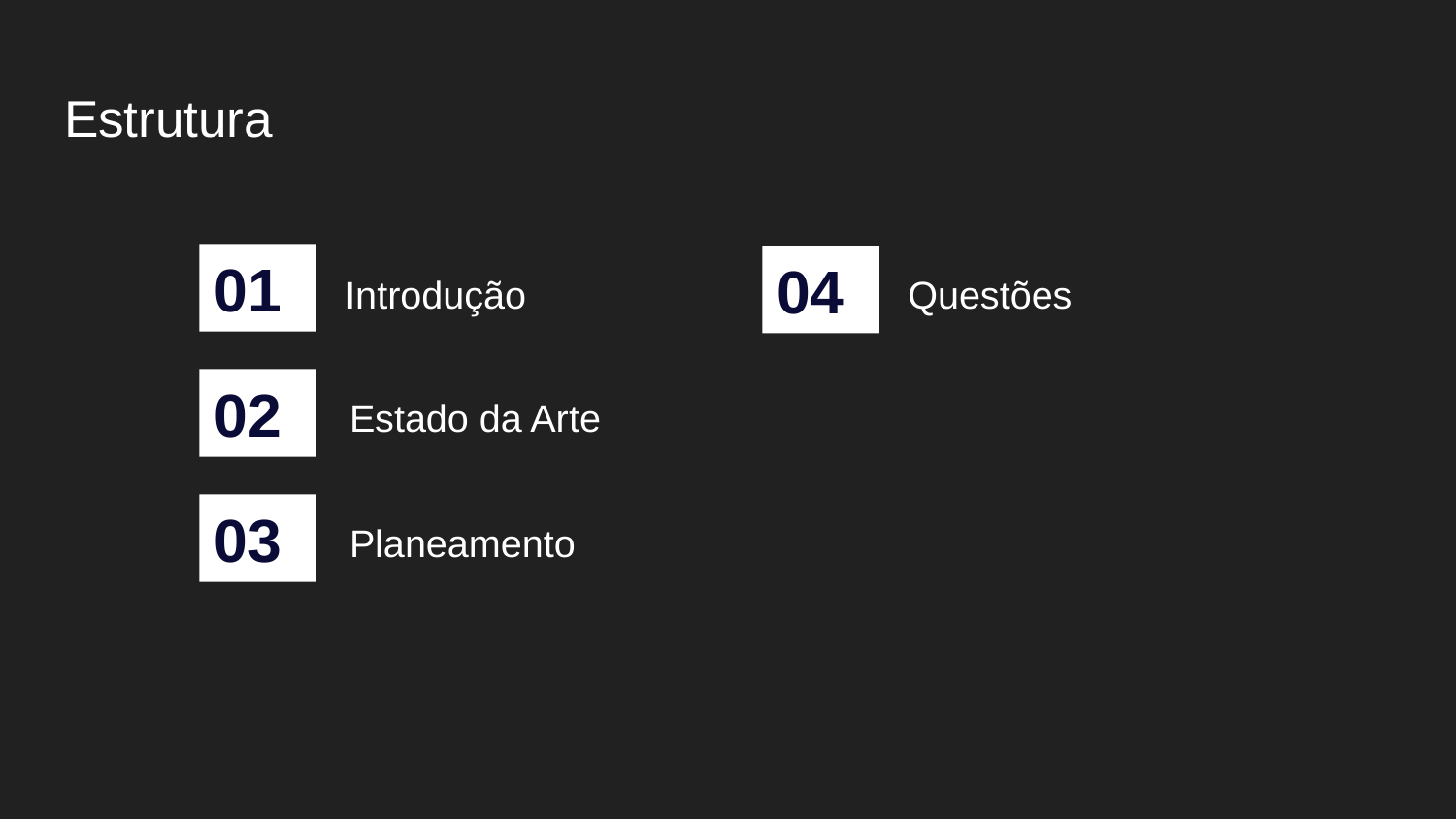

# Estrutura

01
04
Introdução
Questões
02
Estado da Arte
03
Planeamento